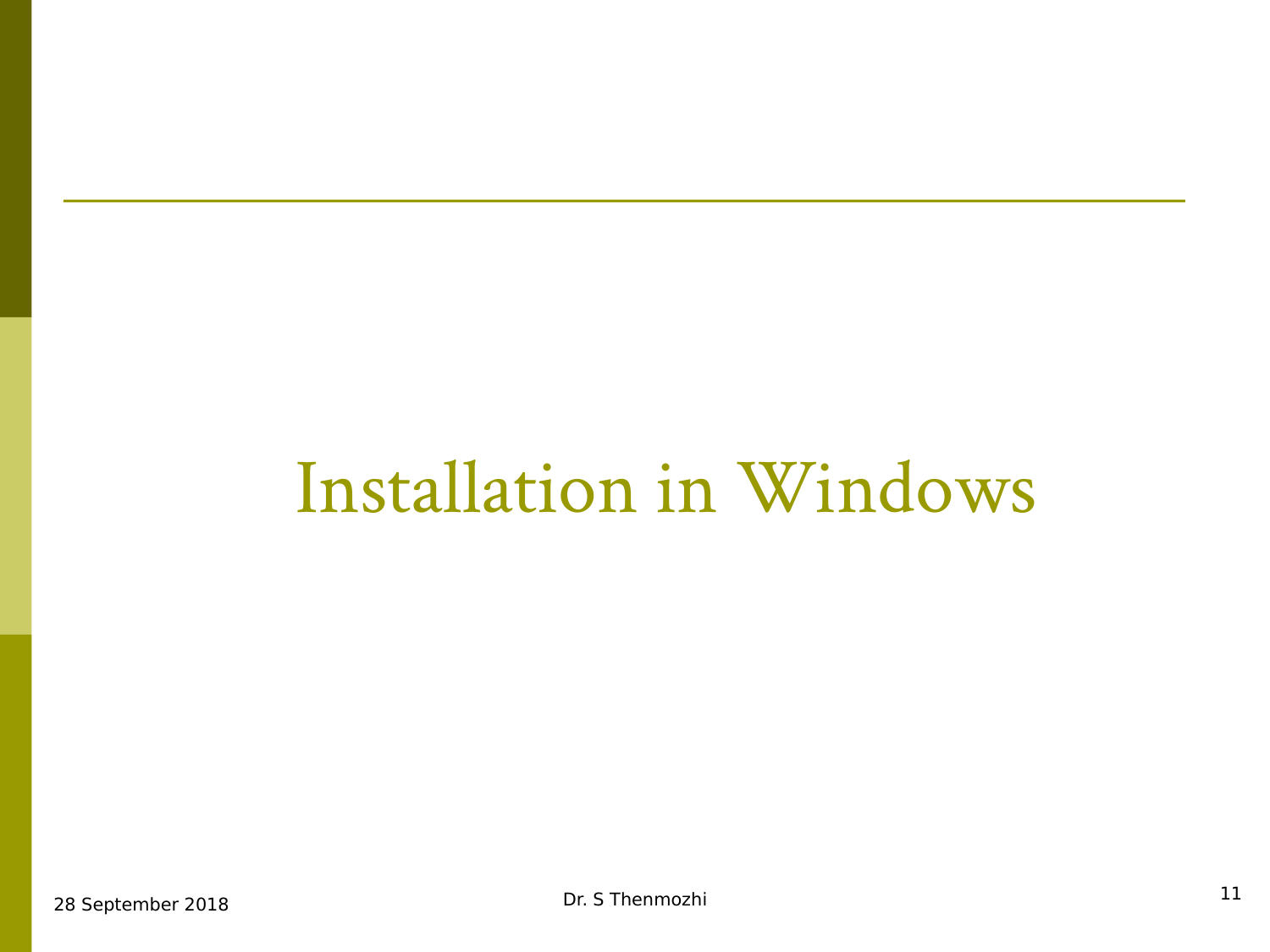

# Installation in Windows
11
Dr. S Thenmozhi
28 September 2018